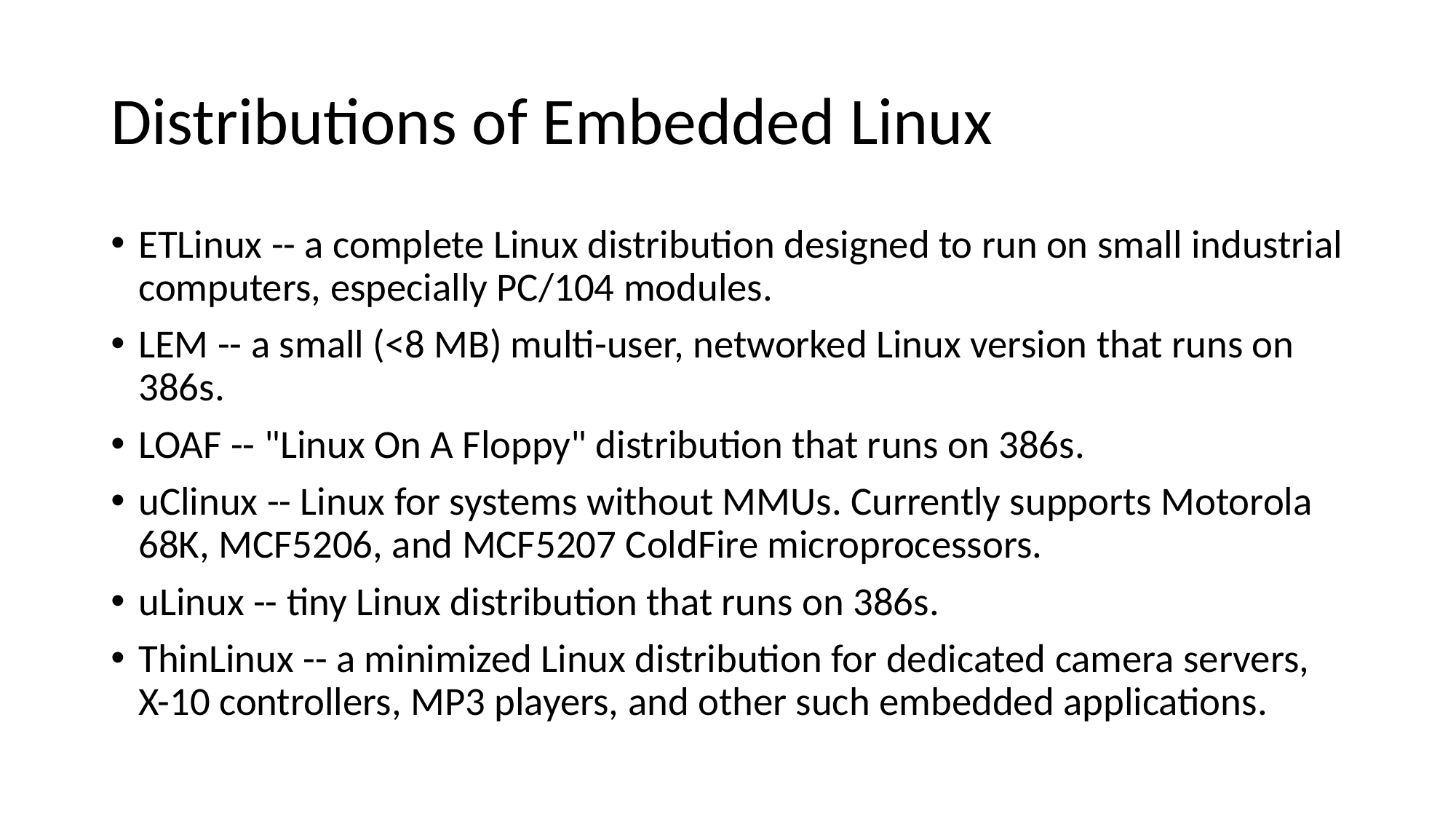

# Distributions of Embedded Linux
ETLinux -- a complete Linux distribution designed to run on small industrial computers, especially PC/104 modules.
LEM -- a small (<8 MB) multi-user, networked Linux version that runs on 386s.
LOAF -- "Linux On A Floppy" distribution that runs on 386s.
uClinux -- Linux for systems without MMUs. Currently supports Motorola 68K, MCF5206, and MCF5207 ColdFire microprocessors.
uLinux -- tiny Linux distribution that runs on 386s.
ThinLinux -- a minimized Linux distribution for dedicated camera servers, X-10 controllers, MP3 players, and other such embedded applications.